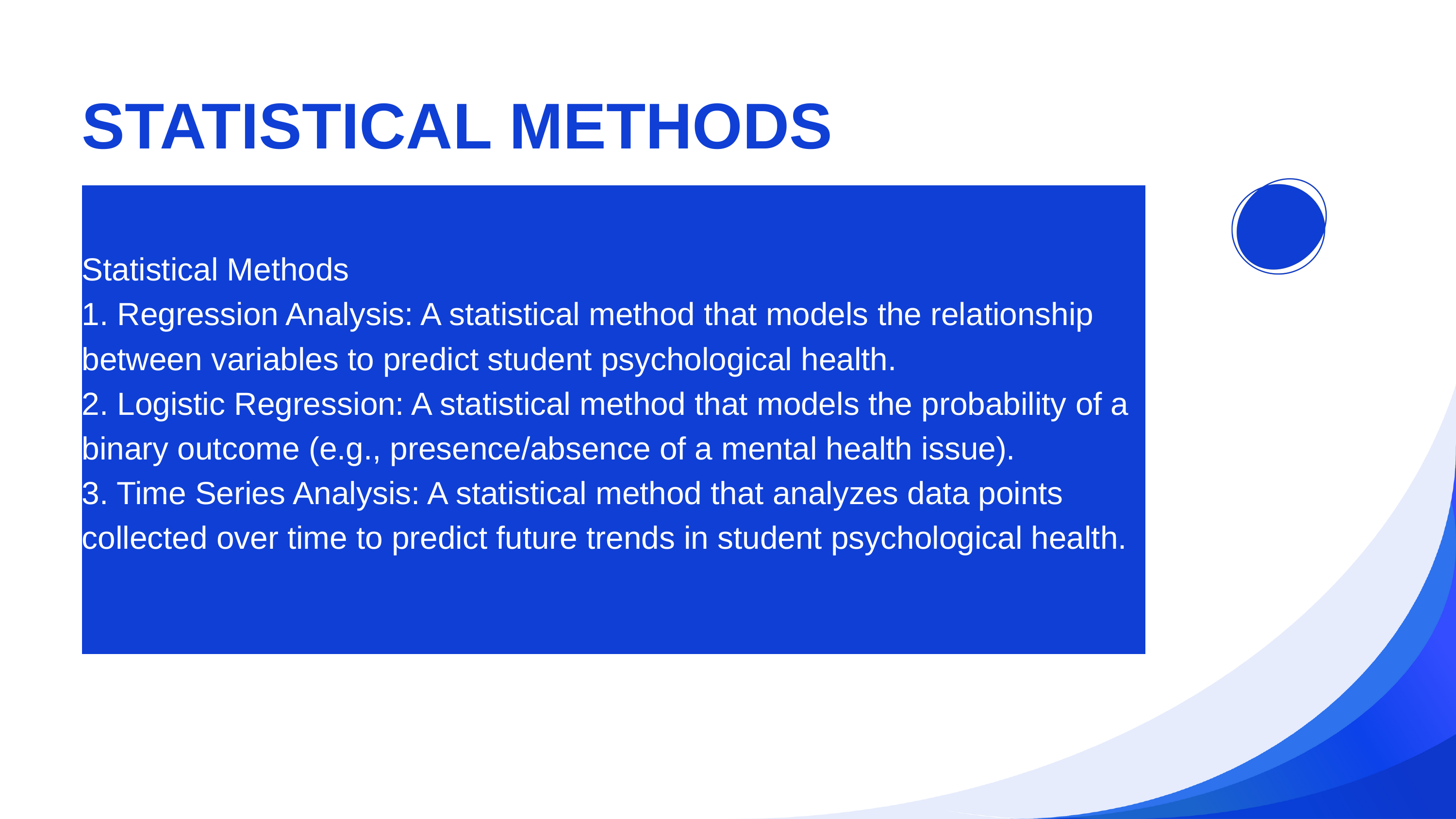

STATISTICAL METHODS

Statistical Methods
1. Regression Analysis: A statistical method that models the relationship between variables to predict student psychological health.
2. Logistic Regression: A statistical method that models the probability of a binary outcome (e.g., presence/absence of a mental health issue).
3. Time Series Analysis: A statistical method that analyzes data points collected over time to predict future trends in student psychological health.